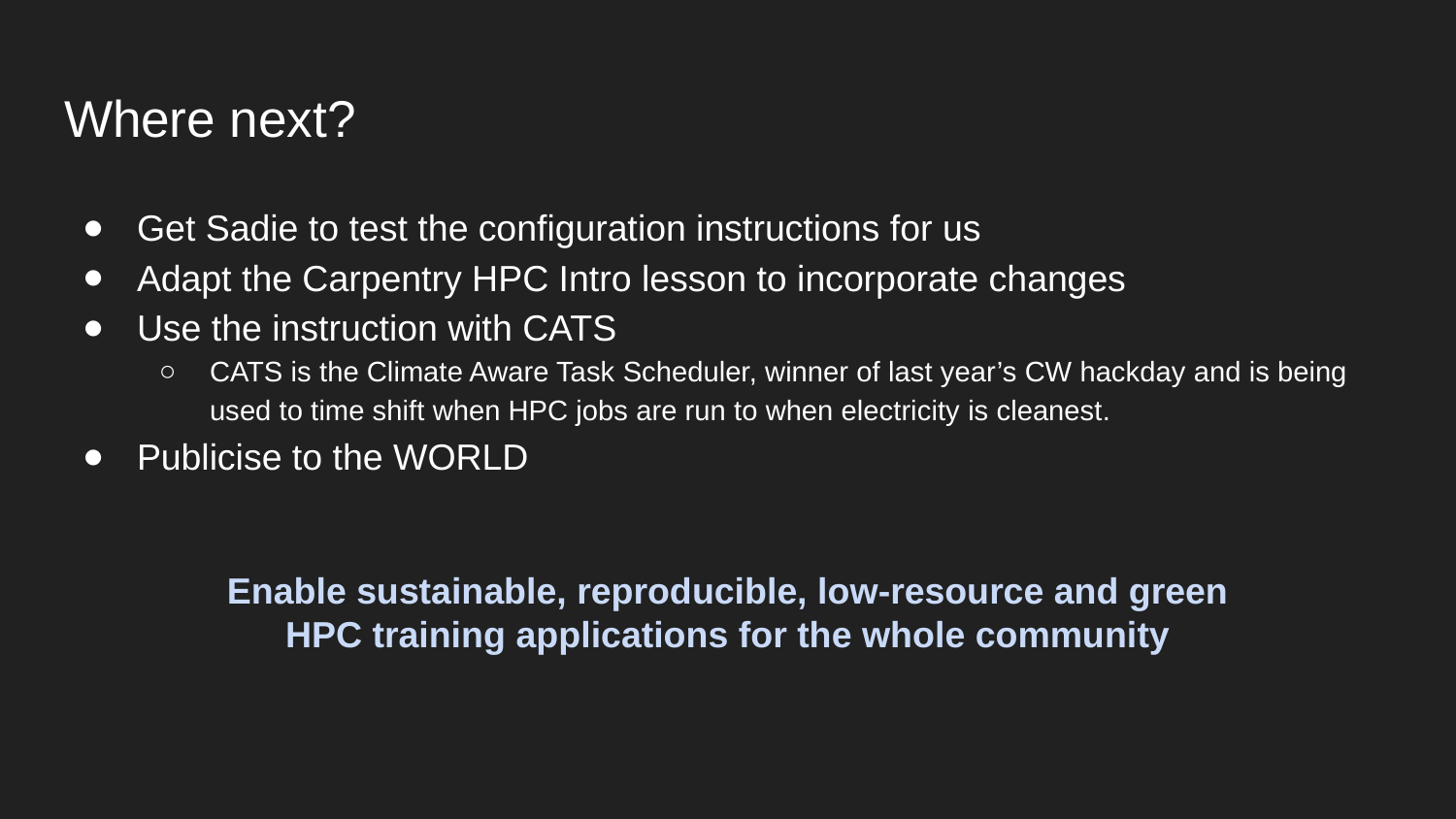

# Where next?
Get Sadie to test the configuration instructions for us
Adapt the Carpentry HPC Intro lesson to incorporate changes
Use the instruction with CATS
CATS is the Climate Aware Task Scheduler, winner of last year’s CW hackday and is being used to time shift when HPC jobs are run to when electricity is cleanest.
Publicise to the WORLD
Enable sustainable, reproducible, low-resource and green HPC training applications for the whole community